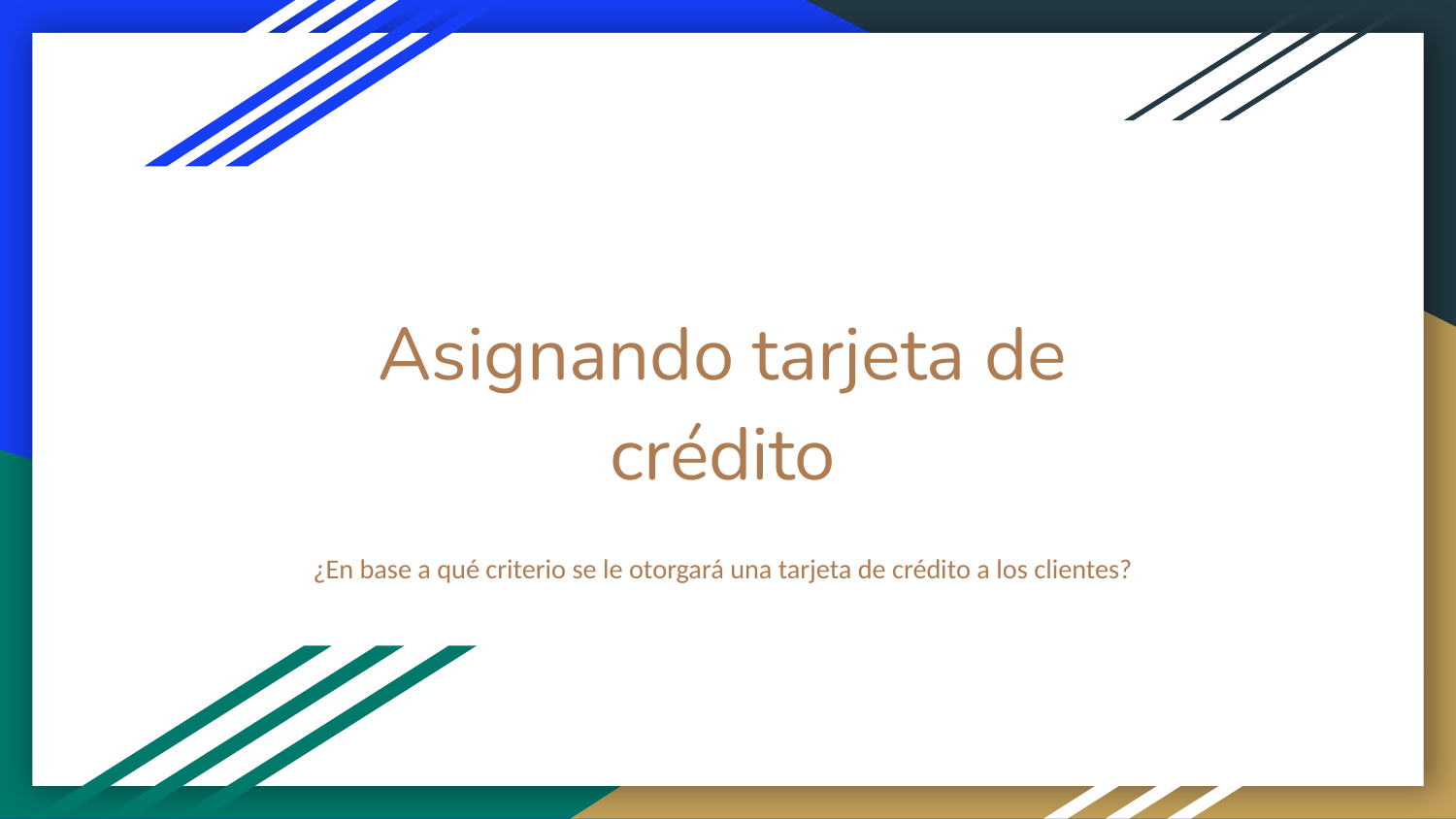

# Asignando tarjeta de crédito
¿En base a qué criterio se le otorgará una tarjeta de crédito a los clientes?